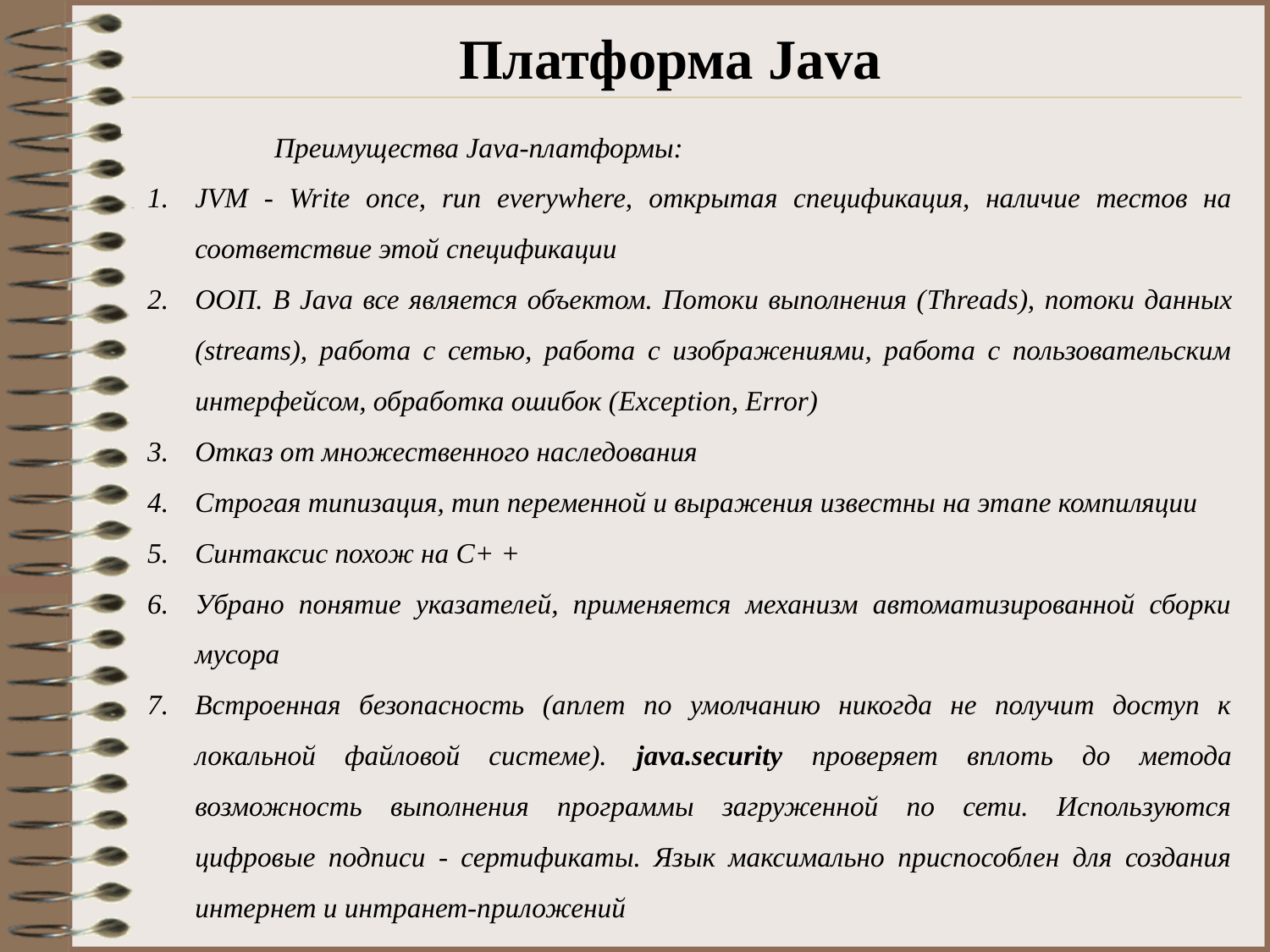

# Платформа Java
	Преимущества Java-платформы:
JVM - Write once, run everywhere, открытая спецификация, наличие тестов на соответствие этой спецификации
ООП. В Java все является объектом. Потоки выполнения (Threads), потоки данных (streams), работа с сетью, работа с изображениями, работа с пользовательским интерфейсом, обработка ошибок (Exception, Error)
Отказ от множественного наследования
Строгая типизация, тип переменной и выражения известны на этапе компиляции
Синтаксис похож на C+ +
Убрано понятие указателей, применяется механизм автоматизированной сборки мусора
Встроенная безопасность (аплет по умолчанию никогда не получит доступ к локальной файловой системе). java.security проверяет вплоть до метода возможность выполнения программы загруженной по сети. Используются цифровые подписи - сертификаты. Язык максимально приспособлен для создания интернет и интранет-приложений